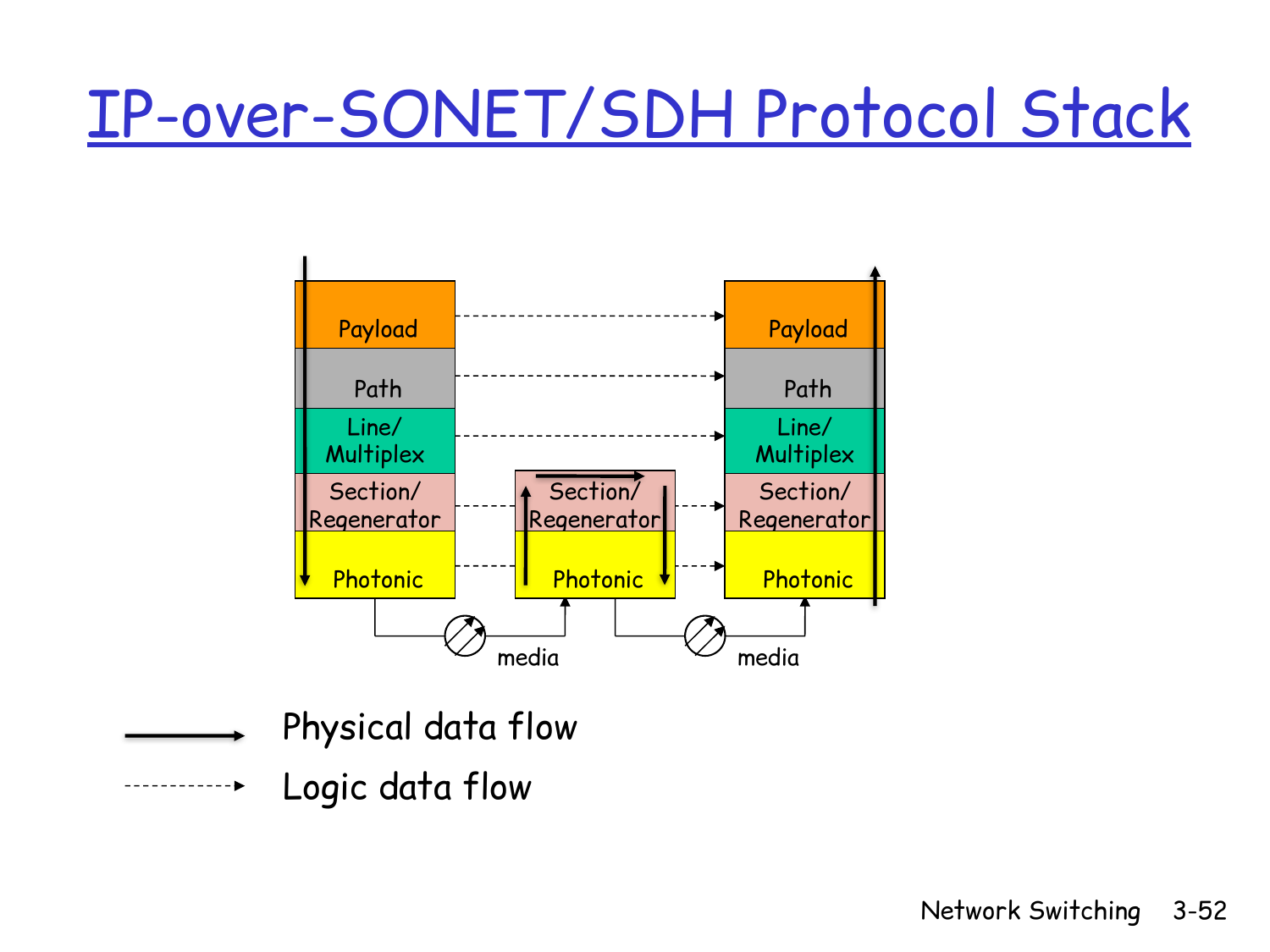

# IP-over-SONET/SDH Protocol Stack

                     Payload
                     Path
Line/ Multiplex
Section/ Regenerator
                     Photonic
                     Payload
                     Path
Line/ Multiplex
Section/ Regenerator
                     Photonic

Section/ Regenerator
                     Photonic

media

media
Physical data flow
Logic data flow

Network Switching
3-52